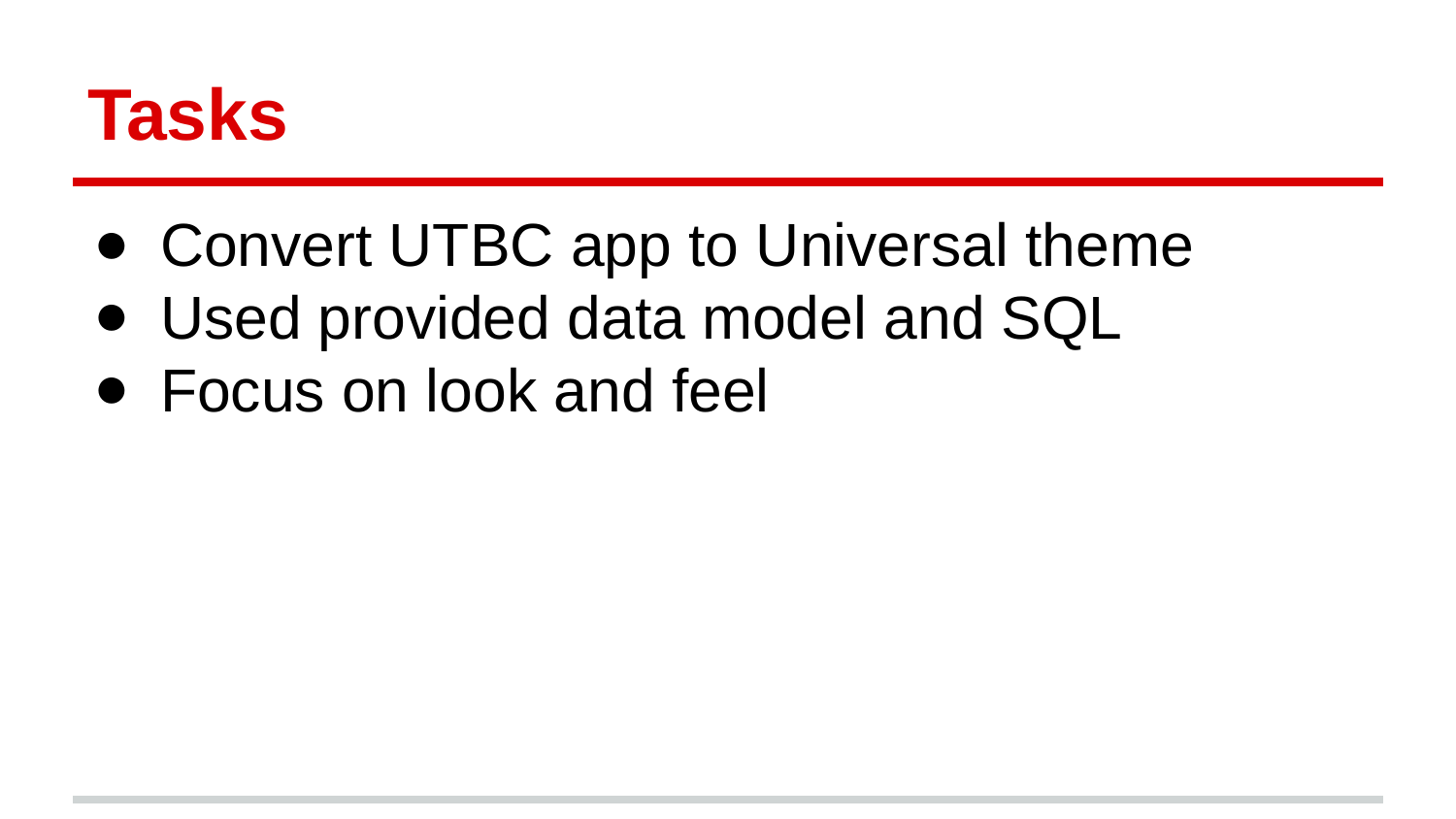

# Tasks
Convert UTBC app to Universal theme
Used provided data model and SQL
Focus on look and feel